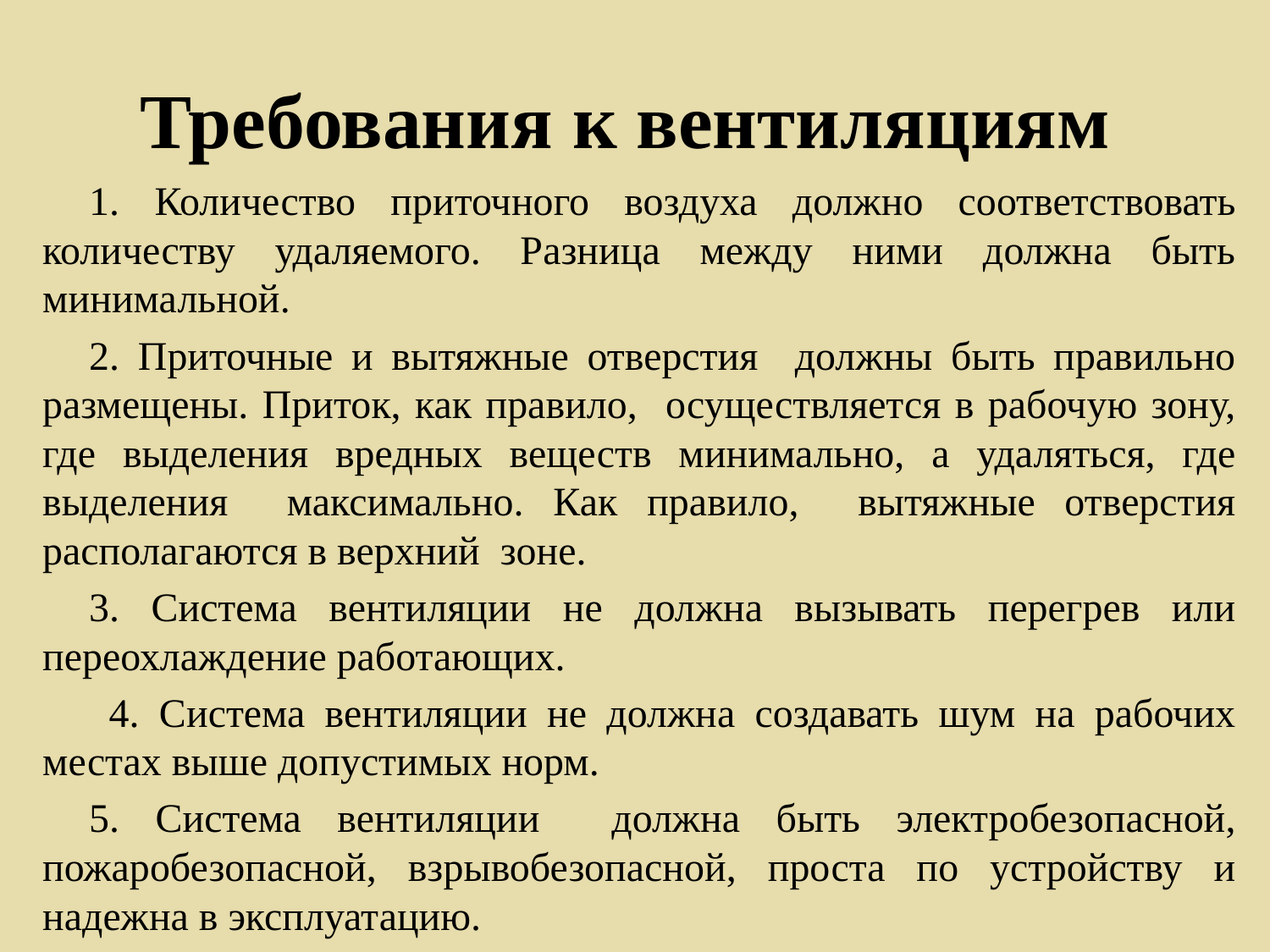

# Требования к вентиляциям
1. Количество приточного воздуха должно соответствовать количеству удаляемого. Разница между ними должна быть минимальной.
2. Приточные и вытяжные отверстия  должны быть правильно размещены. Приток, как правило,  осуществляется в рабочую зону, где выделения вредных веществ минимально, а удаляться, где выделения  максимально. Как правило,  вытяжные отверстия располагаются в верхний  зоне.
3. Система вентиляции не должна вызывать перегрев или переохлаждение работающих.
 4. Система вентиляции не должна создавать шум на рабочих местах выше допустимых норм.
5. Система вентиляции  должна быть электробезопасной, пожаробезопасной, взрывобезопасной, проста по устройству и надежна в эксплуатацию.